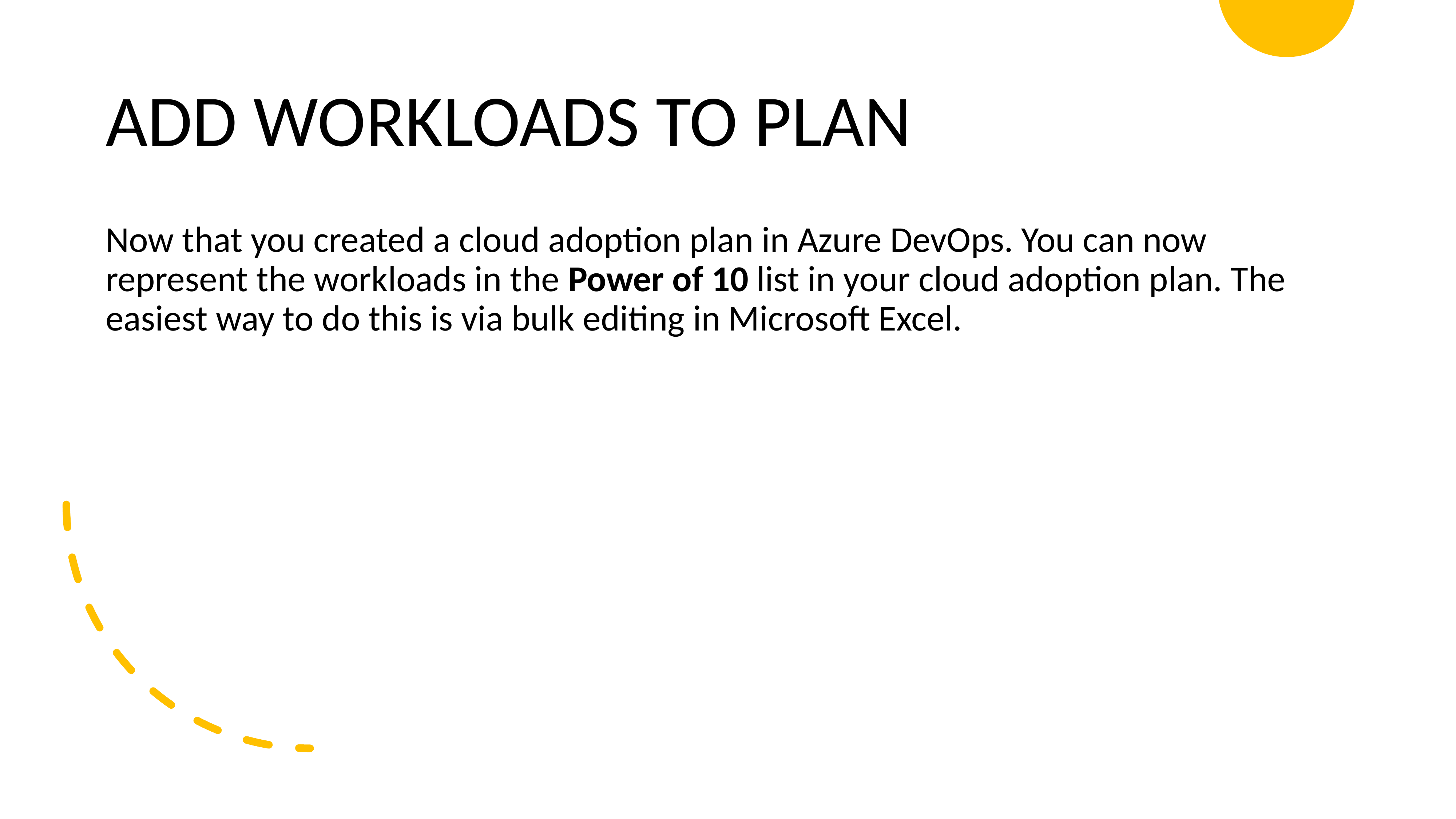

# Add Workloads to Plan
Now that you created a cloud adoption plan in Azure DevOps. You can now represent the workloads in the Power of 10 list in your cloud adoption plan. The easiest way to do this is via bulk editing in Microsoft Excel.